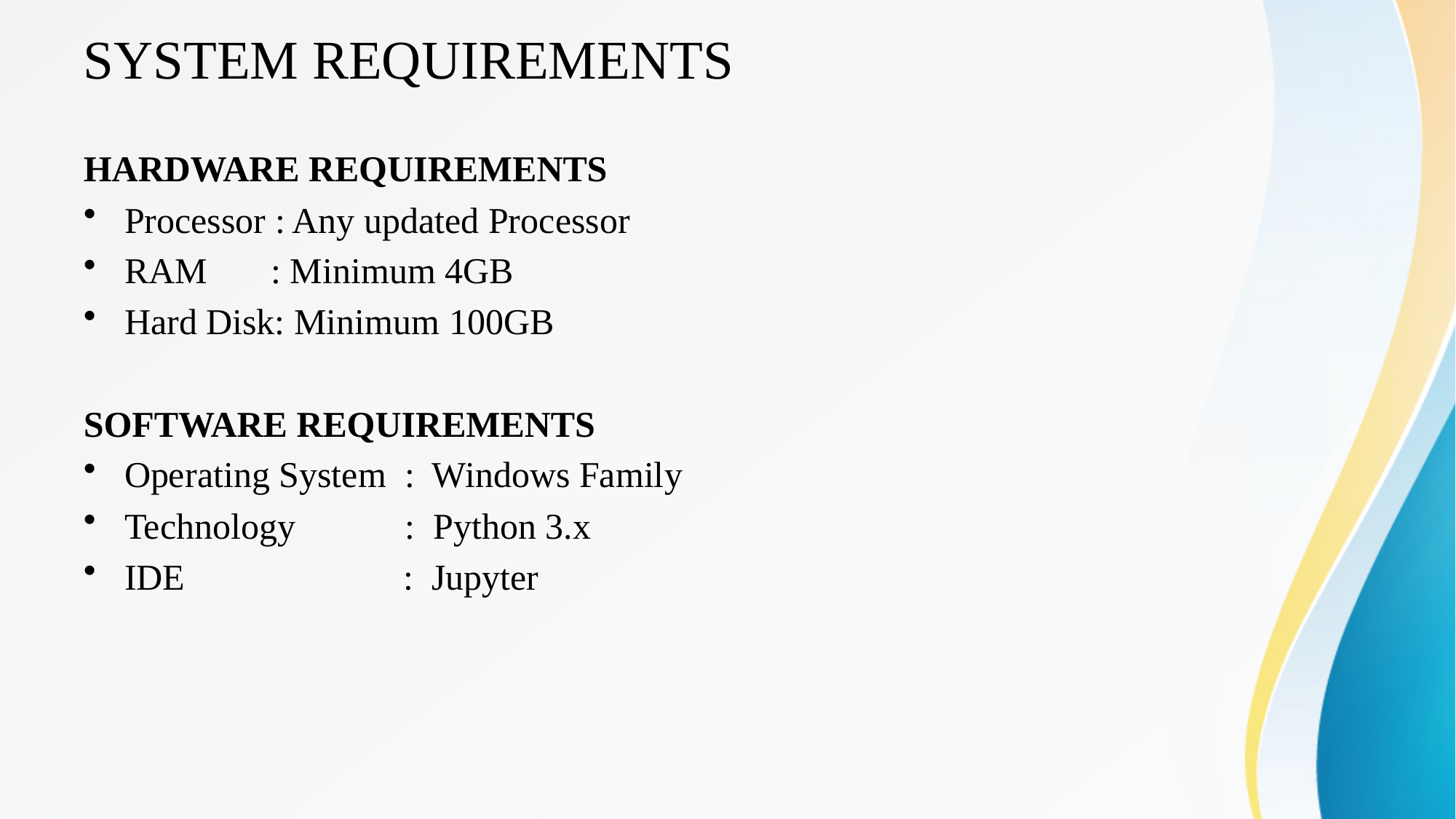

# SYSTEM REQUIREMENTS
HARDWARE REQUIREMENTS
Processor : Any updated Processor
RAM       : Minimum 4GB
Hard Disk: Minimum 100GB

SOFTWARE REQUIREMENTS
Operating System  :  Windows Family
Technology            :  Python 3.x
IDE                        :  Jupyter